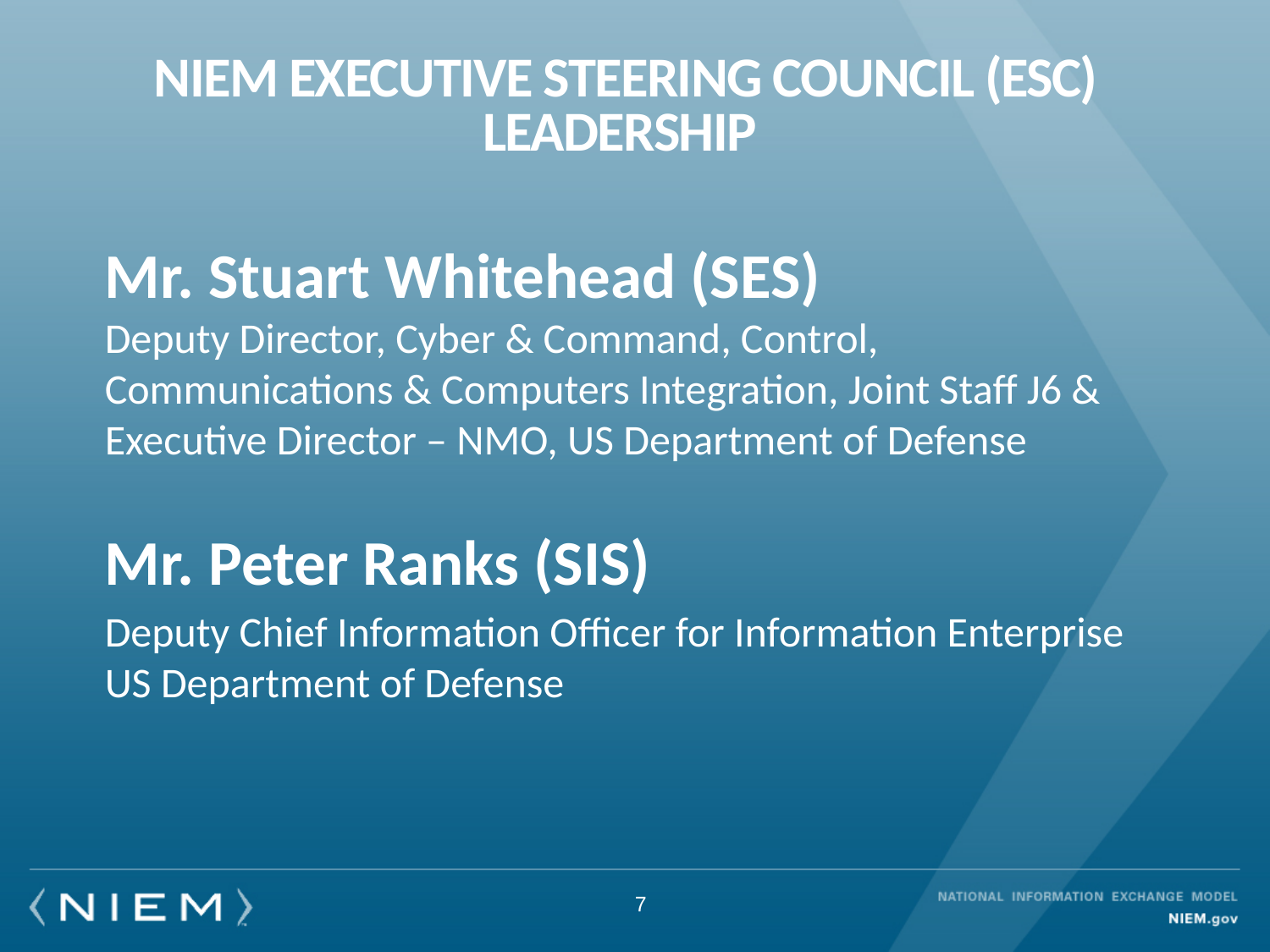

# NIEM Executive Steering Council (ESC) Leadership
Mr. Stuart Whitehead (SES)
Deputy Director, Cyber & Command, Control, Communications & Computers Integration, Joint Staff J6 &
Executive Director – NMO, US Department of Defense

Mr. Peter Ranks (SIS)
Deputy Chief Information Officer for Information Enterprise US Department of Defense
7